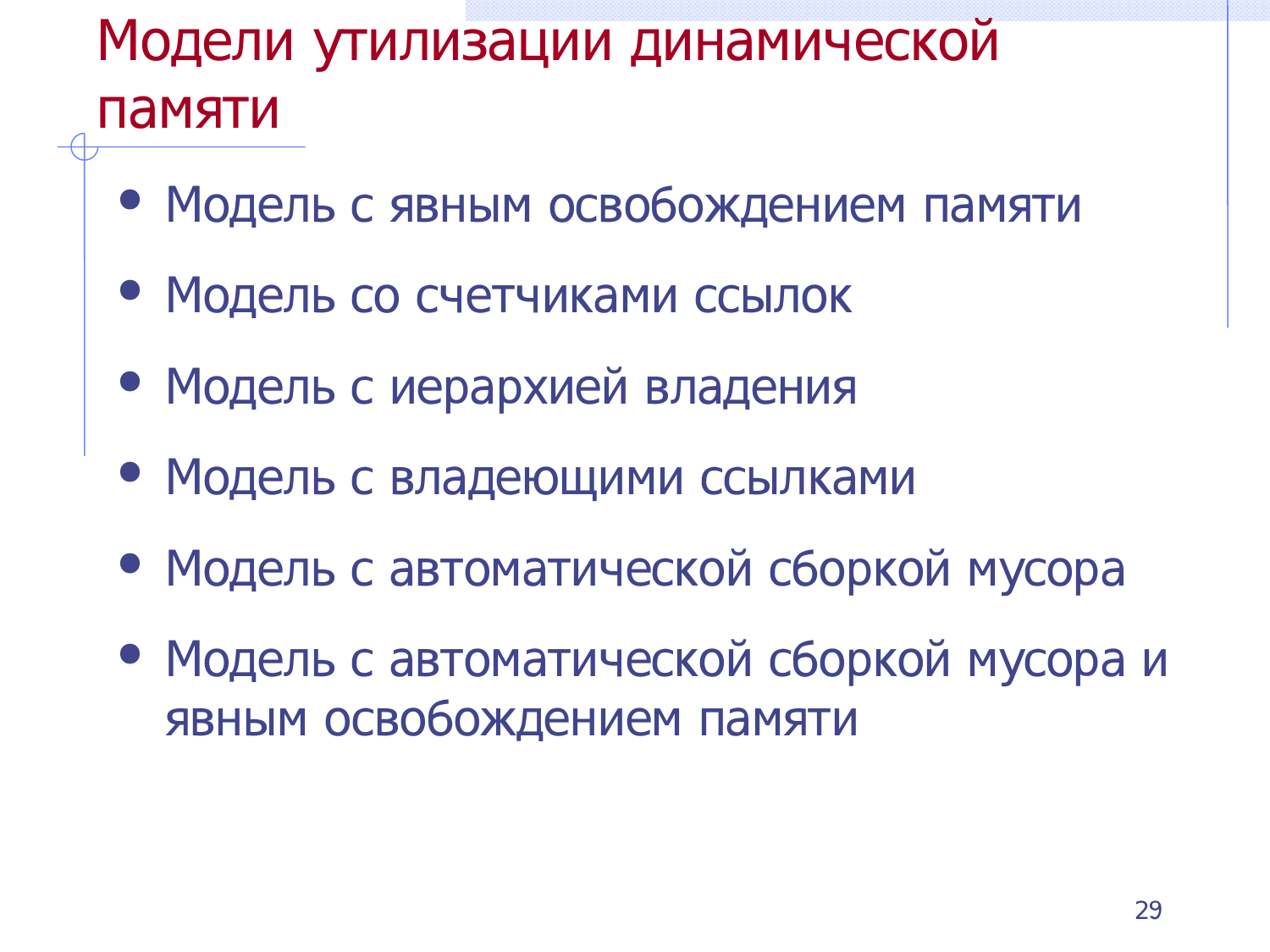

# Модели утилизации динамической памяти
Модель с явным освобождением памяти
Модель со счетчиками ссылок
Модель с иерархией владения
Модель с владеющими ссылками
Модель с автоматической сборкой мусора
Модель с автоматической сборкой мусора и явным освобождением памяти
29